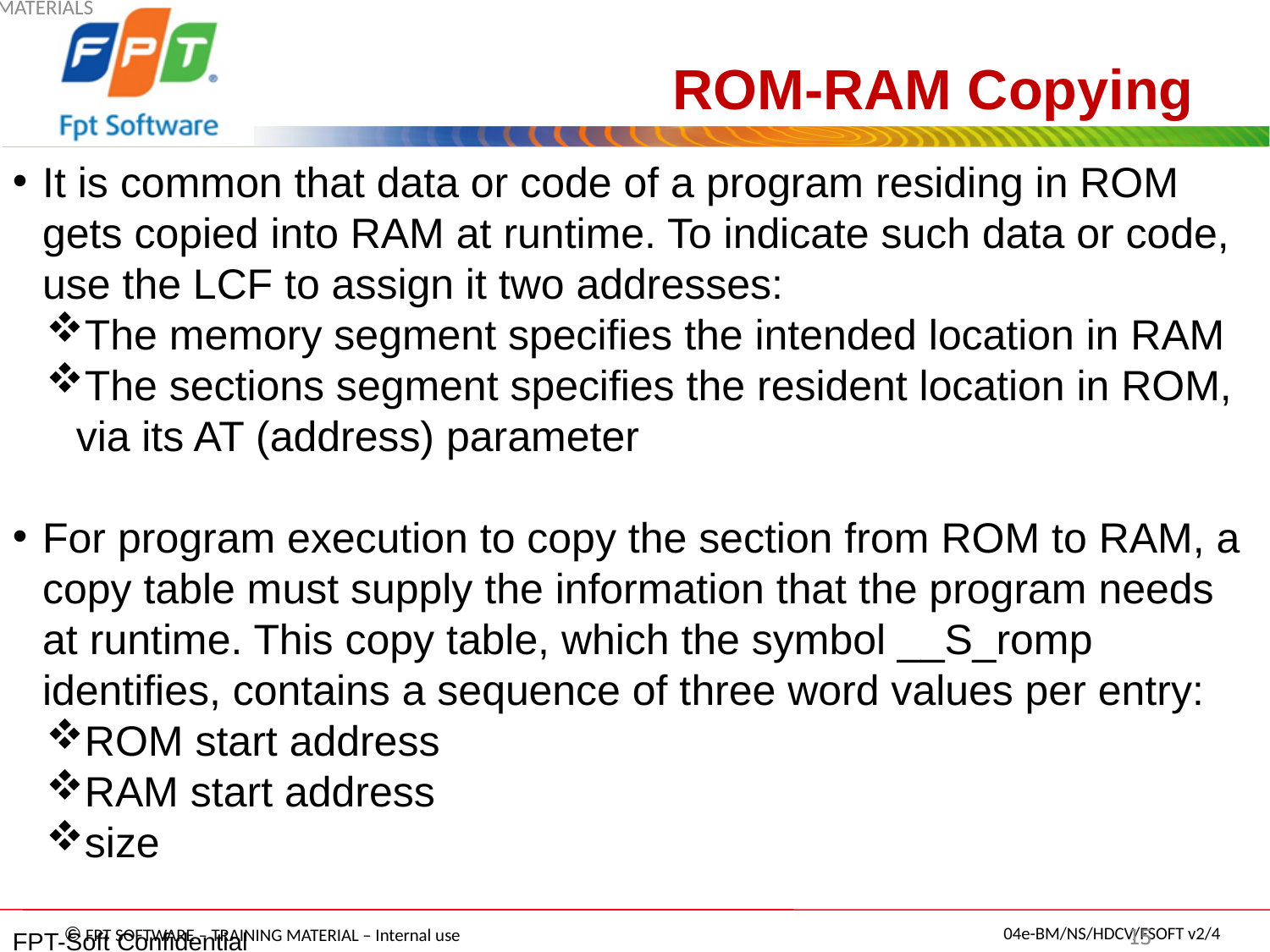

# ROM-RAM Copying
It is common that data or code of a program residing in ROM gets copied into RAM at runtime. To indicate such data or code, use the LCF to assign it two addresses:
The memory segment specifies the intended location in RAM
The sections segment specifies the resident location in ROM, via its AT (address) parameter

For program execution to copy the section from ROM to RAM, a copy table must supply the information that the program needs at runtime. This copy table, which the symbol __S_romp identifies, contains a sequence of three word values per entry:
ROM start address
RAM start address
size
TRAINING MATERIALS
FPT-Soft Confidential
 15